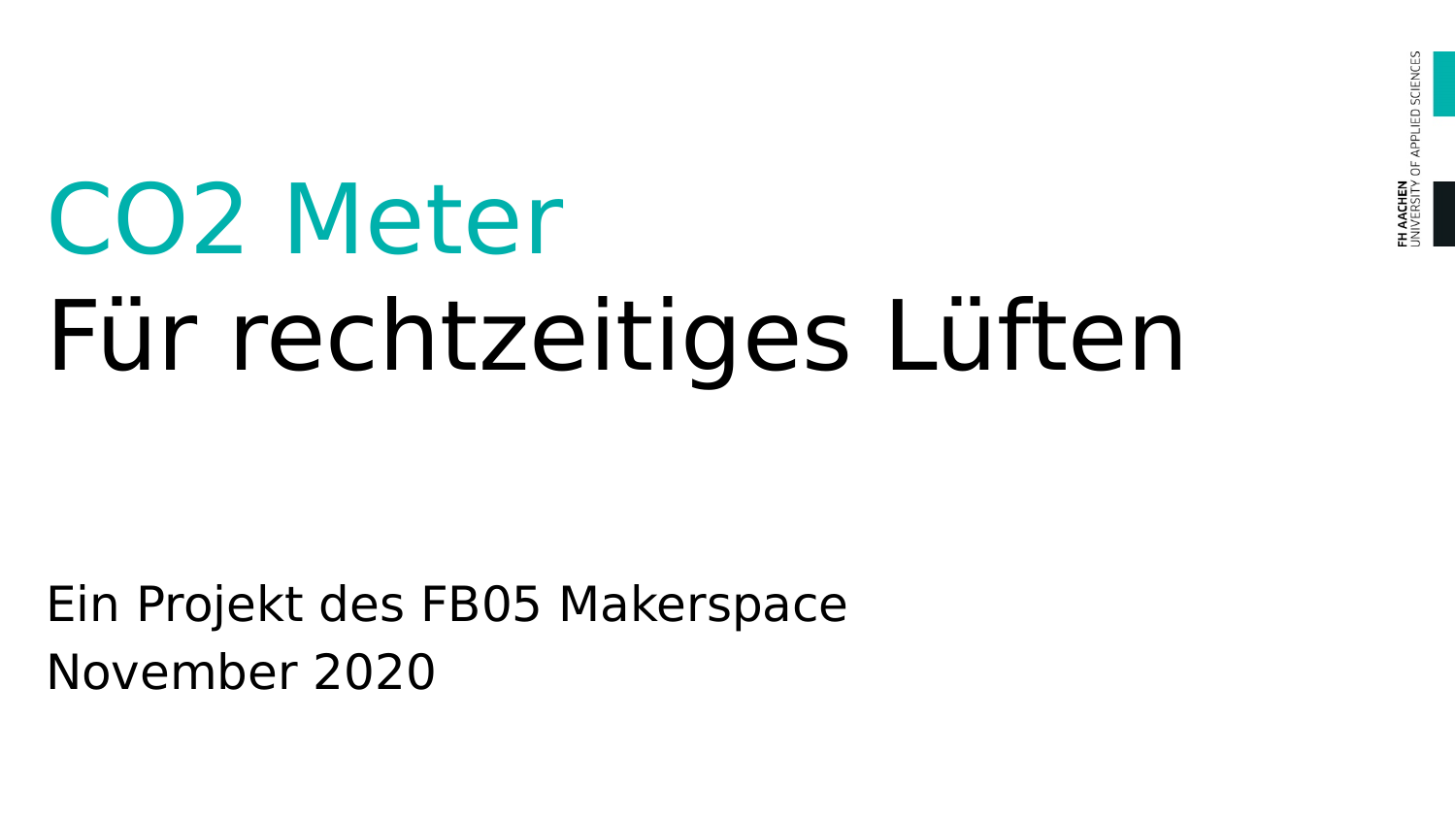

# CO2 Meter Für rechtzeitiges Lüften
Ein Projekt des FB05 Makerspace
November 2020
© FH AACHEN UNIVERSITY OF APPLIED SCIENCES  |  REKTOR  |  BAYERNALLEE 11  |  52066 AACHEN  |  WWW.FH-AACHEN.DE